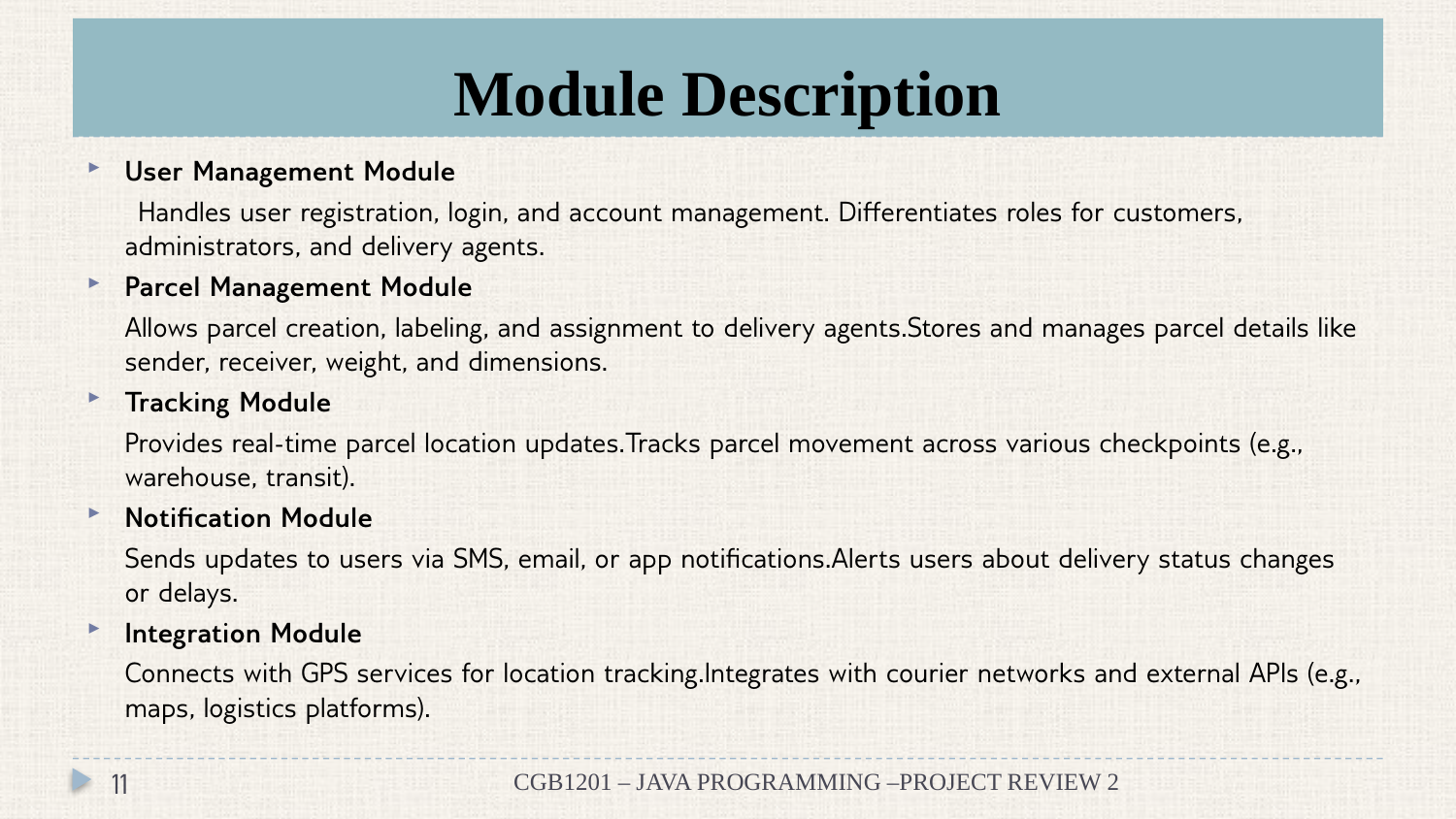

# Module Description
User Management Module
      Handles user registration, login, and account management. Differentiates roles for customers, administrators, and delivery agents.
Parcel Management Module
	Allows parcel creation, labeling, and assignment to delivery agents.Stores and manages parcel details like sender, receiver, weight, and dimensions.
Tracking Module
	Provides real-time parcel location updates.Tracks parcel movement across various checkpoints (e.g., warehouse, transit).
Notification Module
	Sends updates to users via SMS, email, or app notifications.Alerts users about delivery status changes or delays.
Integration Module
	Connects with GPS services for location tracking.Integrates with courier networks and external APIs (e.g., maps, logistics platforms).
11
CGB1201 – JAVA PROGRAMMING –PROJECT REVIEW 2